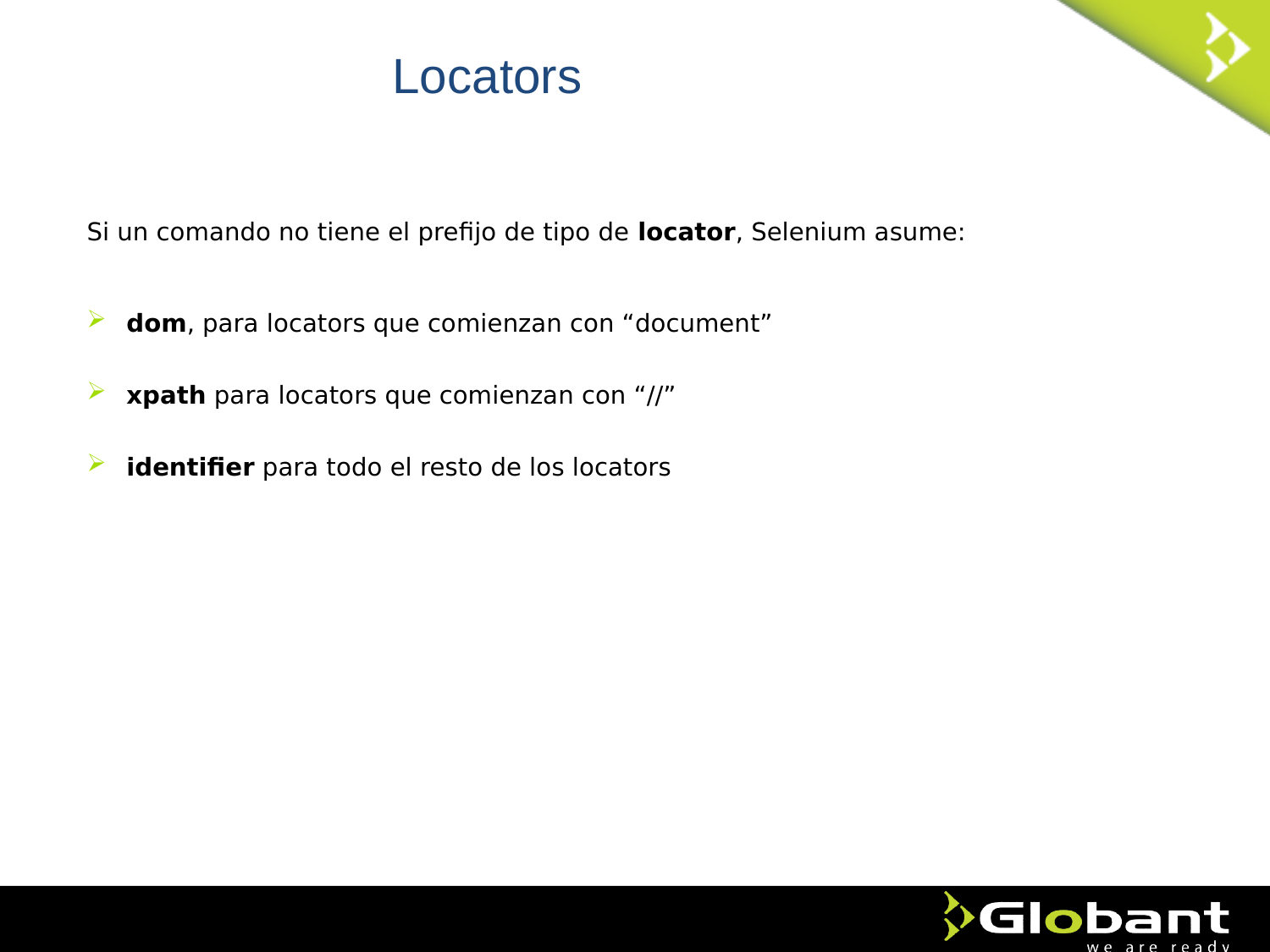

Locators

Si un comando no tiene el prefijo de tipo de locator, Selenium asume:

dom, para locators que comienzan con “document”
xpath para locators que comienzan con “//”
identifier para todo el resto de los locators